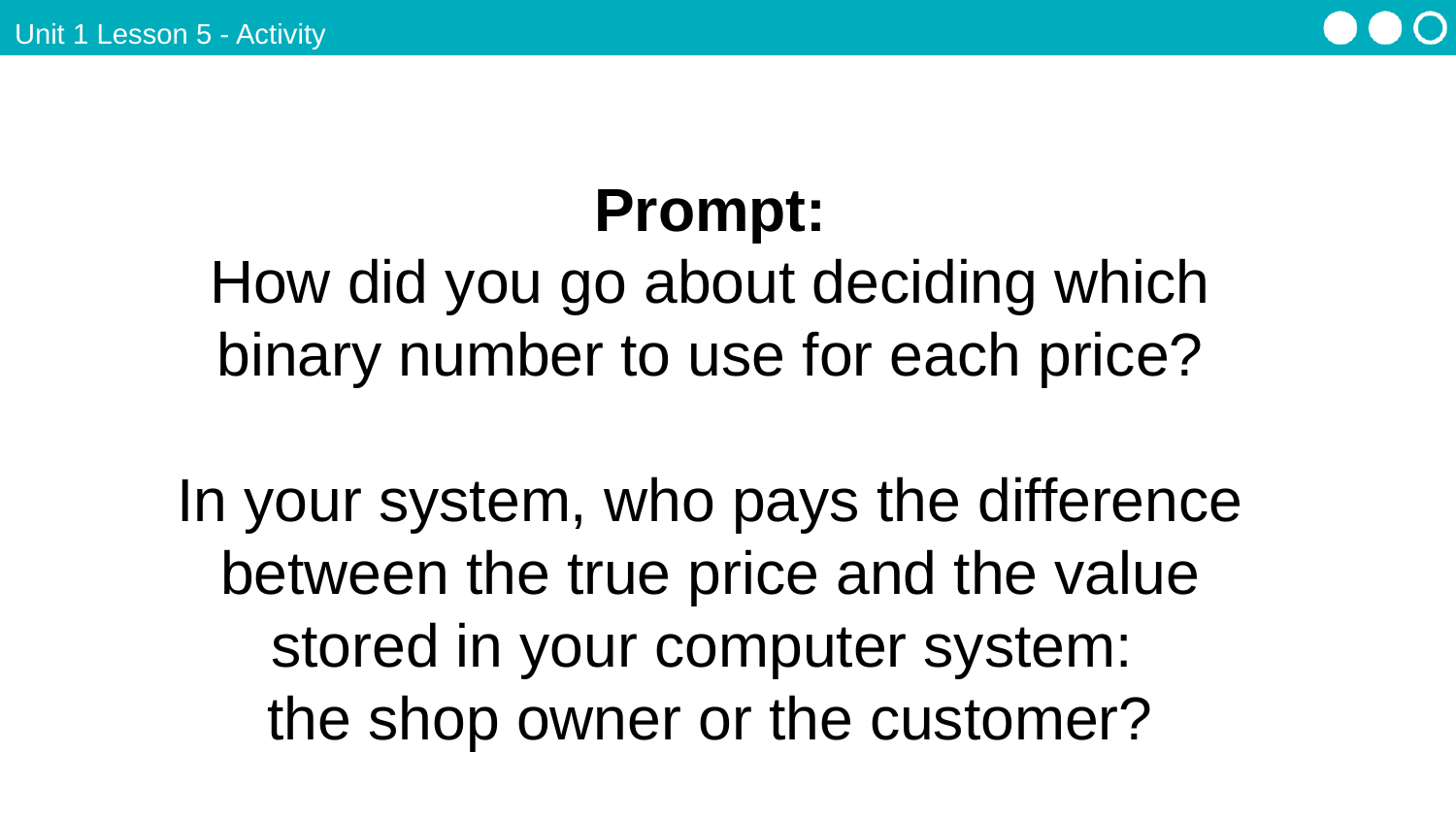

Unit 1 Lesson 5 - Activity

Prompt:
How did you go about deciding which binary number to use for each price?

In your system, who pays the difference between the true price and the value stored in your computer system:
the shop owner or the customer?